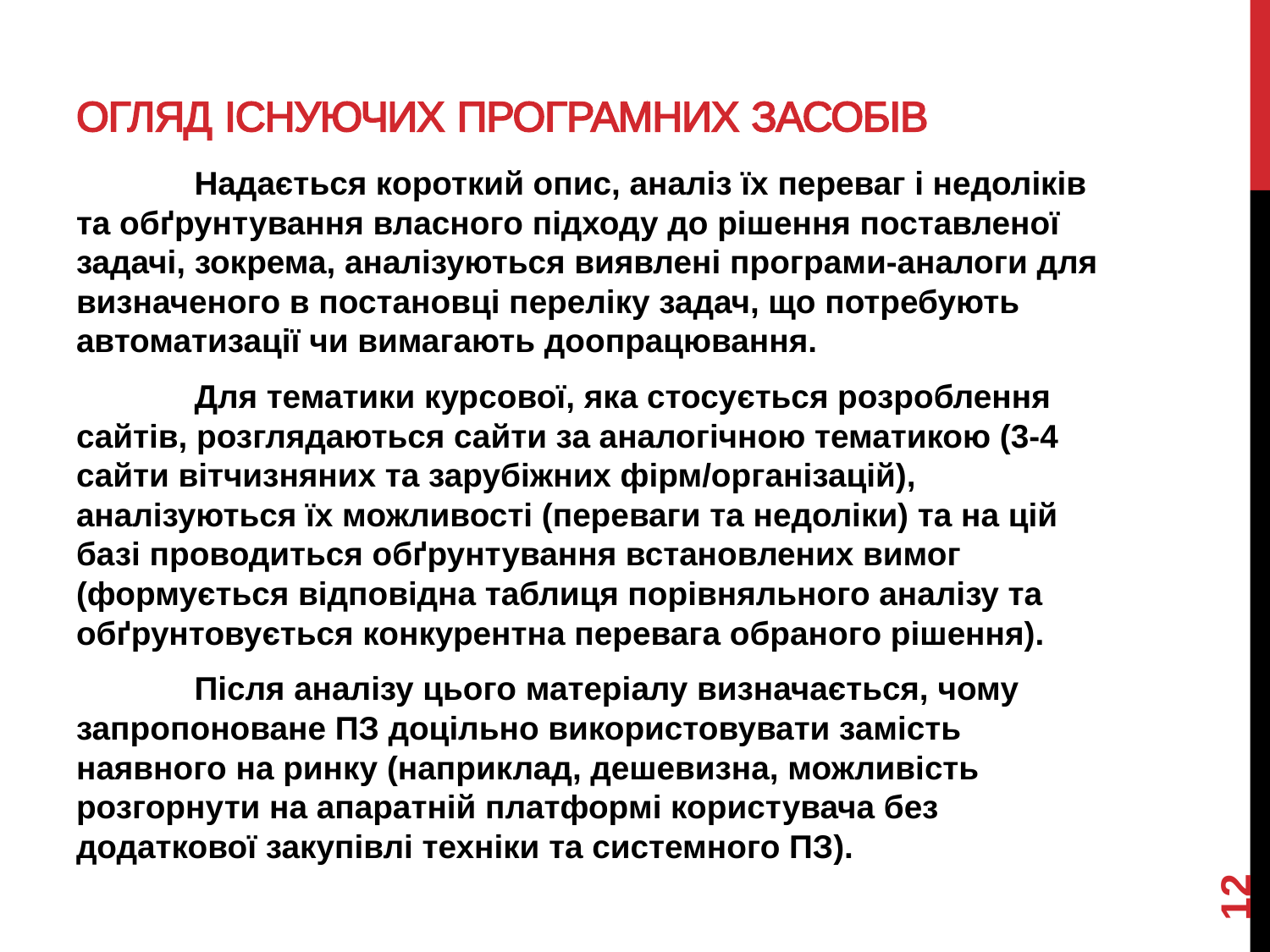

# Огляд існуючих програмних засобів
	Надається короткий опис, аналіз їх переваг і недоліків та обґрунтування власного підходу до рішення поставленої задачі, зокрема, аналізуються виявлені програми-аналоги для визначеного в постановці переліку задач, що потребують автоматизації чи вимагають доопрацювання.
	Для тематики курсової, яка стосується розроблення сайтів, розглядаються сайти за аналогічною тематикою (3-4 сайти вітчизняних та зарубіжних фірм/організацій), аналізуються їх можливості (переваги та недоліки) та на цій базі проводиться обґрунтування встановлених вимог (формується відповідна таблиця порівняльного аналізу та обґрунтовується конкурентна перевага обраного рішення).
	Після аналізу цього матеріалу визначається, чому запропоноване ПЗ доцільно використовувати замість наявного на ринку (наприклад, дешевизна, можливість розгорнути на апаратній платформі користувача без додаткової закупівлі техніки та системного ПЗ).
12